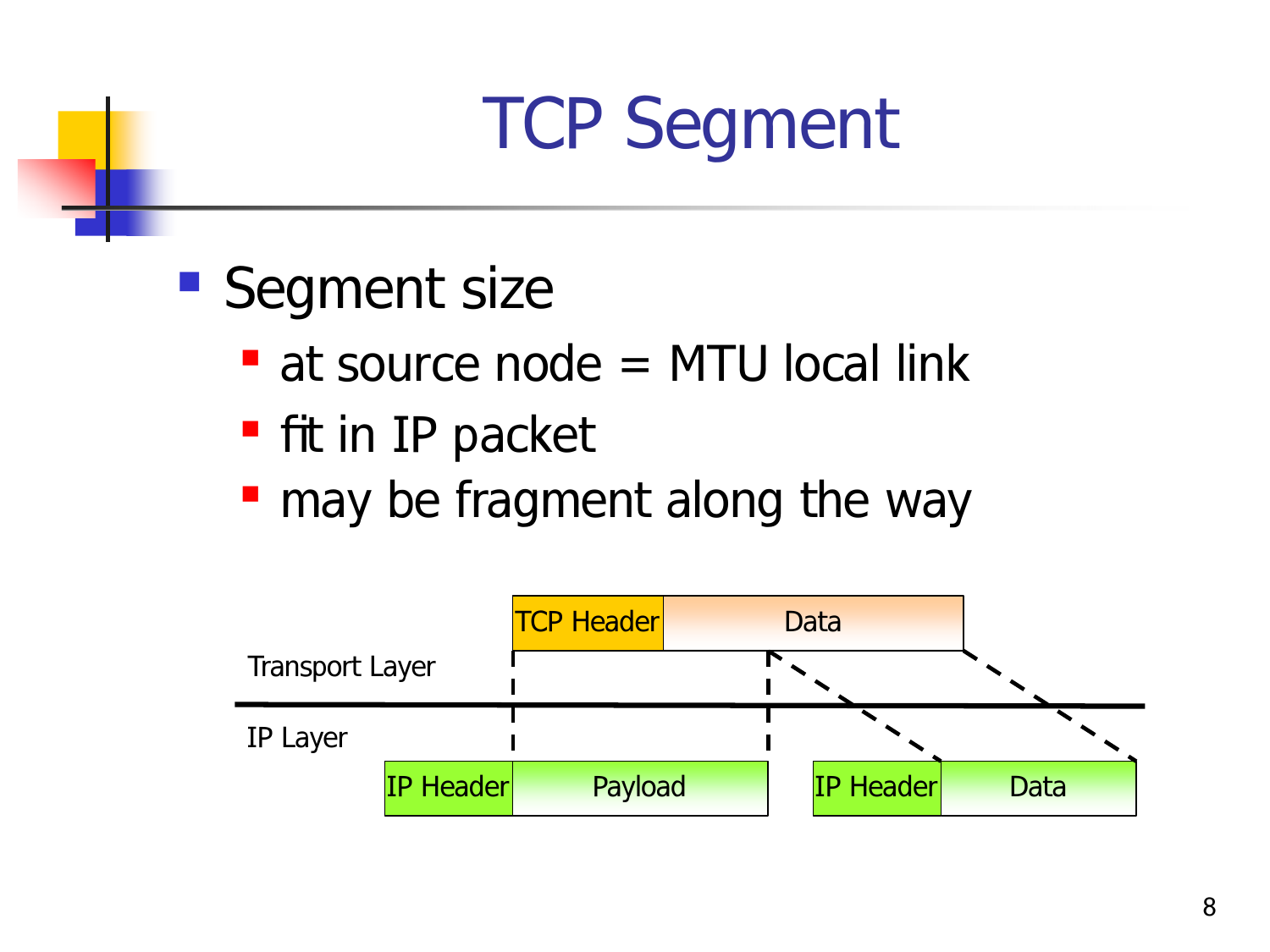

# TCP Segment

Segment size
at source node = MTU local link
fit in IP packet
may be fragment along the way

TCP Header
Data
Transport Layer

IP Layer

IP Header
Payload
IP Header
Data
8